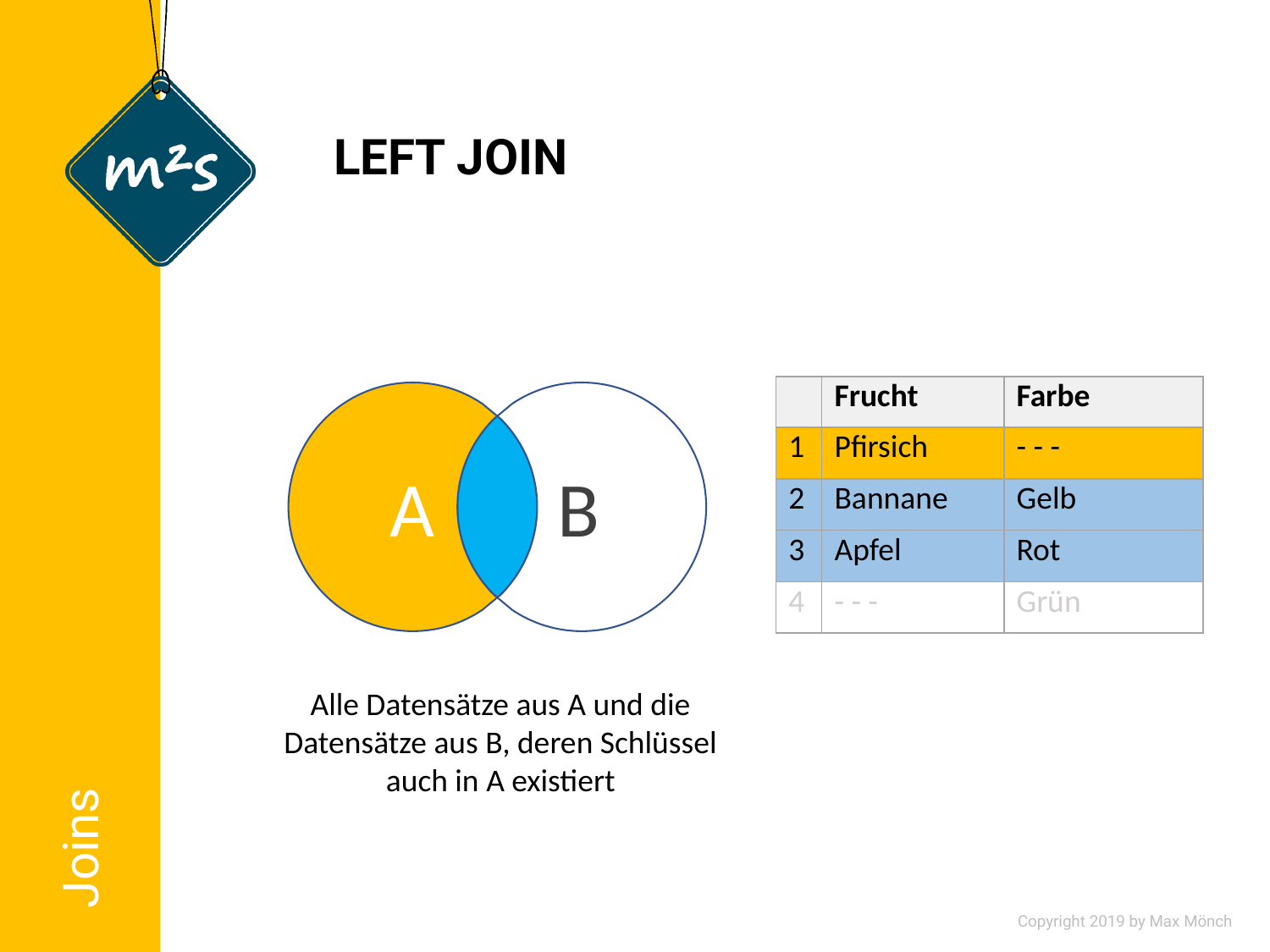

# LEFT JOIN
Joins
|  | Frucht | Farbe |
| --- | --- | --- |
| 1 | Pfirsich | - - - |
| 2 | Bannane | Gelb |
| 3 | Apfel | Rot |
| 4 | - - - | Grün |

B
A
Alle Datensätze aus A und die Datensätze aus B, deren Schlüssel auch in A existiert